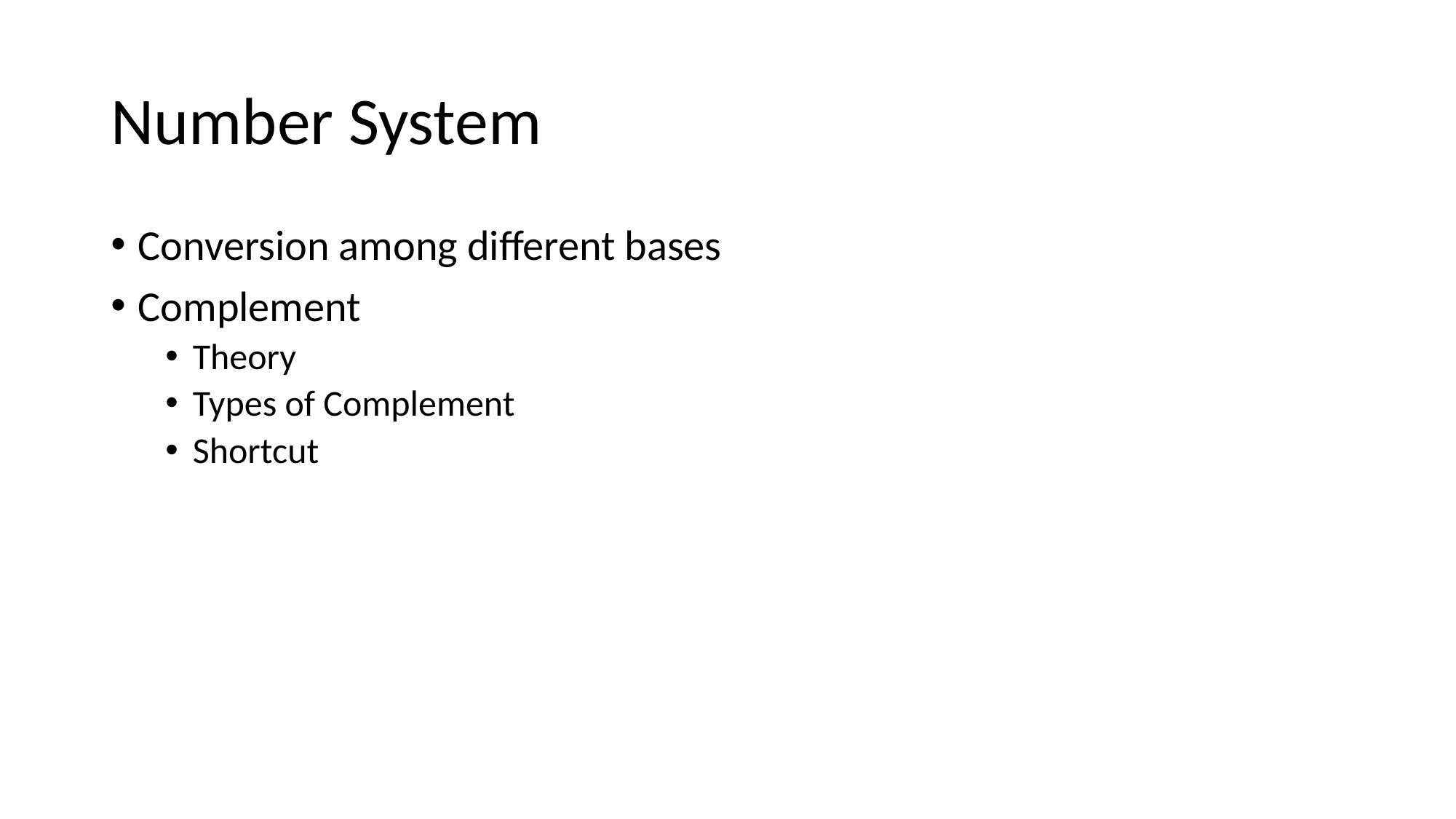

# Number System
Conversion among different bases
Complement
Theory
Types of Complement
Shortcut